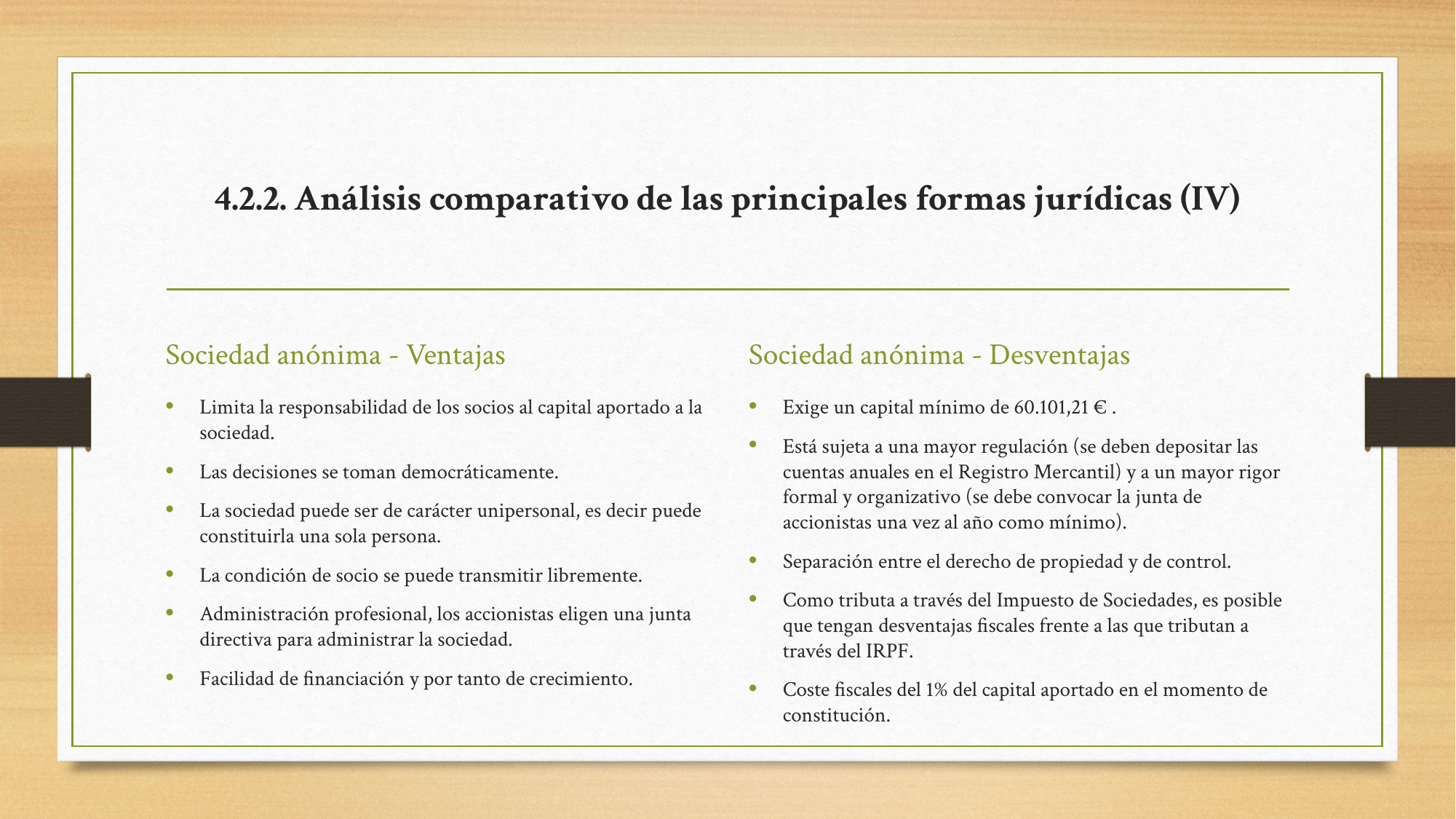

# 4.2.2. Análisis comparativo de las principales formas jurídicas (IV)
Sociedad anónima - Ventajas
Sociedad anónima - Desventajas
Limita la responsabilidad de los socios al capital aportado a la sociedad.
Las decisiones se toman democráticamente.
La sociedad puede ser de carácter unipersonal, es decir puede constituirla una sola persona.
La condición de socio se puede transmitir libremente.
Administración profesional, los accionistas eligen una junta directiva para administrar la sociedad.
Facilidad de financiación y por tanto de crecimiento.
Exige un capital mínimo de 60.101,21 € .
Está sujeta a una mayor regulación (se deben depositar las cuentas anuales en el Registro Mercantil) y a un mayor rigor formal y organizativo (se debe convocar la junta de accionistas una vez al año como mínimo).
Separación entre el derecho de propiedad y de control.
Como tributa a través del Impuesto de Sociedades, es posible que tengan desventajas fiscales frente a las que tributan a través del IRPF.
Coste fiscales del 1% del capital aportado en el momento de constitución.